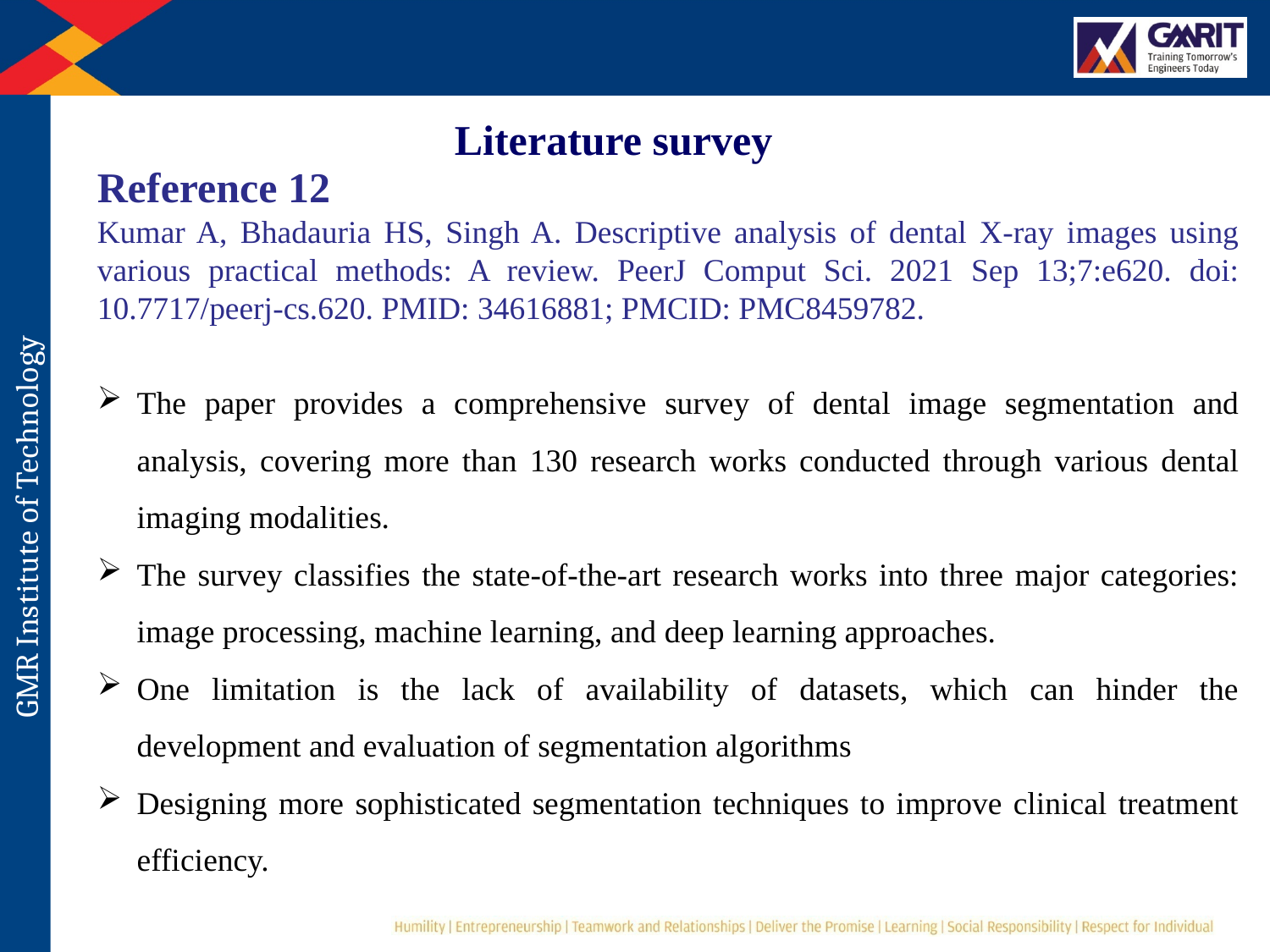

Literature survey
Reference 12
Kumar A, Bhadauria HS, Singh A. Descriptive analysis of dental X-ray images using various practical methods: A review. PeerJ Comput Sci. 2021 Sep 13;7:e620. doi: 10.7717/peerj-cs.620. PMID: 34616881; PMCID: PMC8459782.

The paper provides a comprehensive survey of dental image segmentation and analysis, covering more than 130 research works conducted through various dental imaging modalities.
The survey classifies the state-of-the-art research works into three major categories: image processing, machine learning, and deep learning approaches.
One limitation is the lack of availability of datasets, which can hinder the development and evaluation of segmentation algorithms
Designing more sophisticated segmentation techniques to improve clinical treatment efficiency.